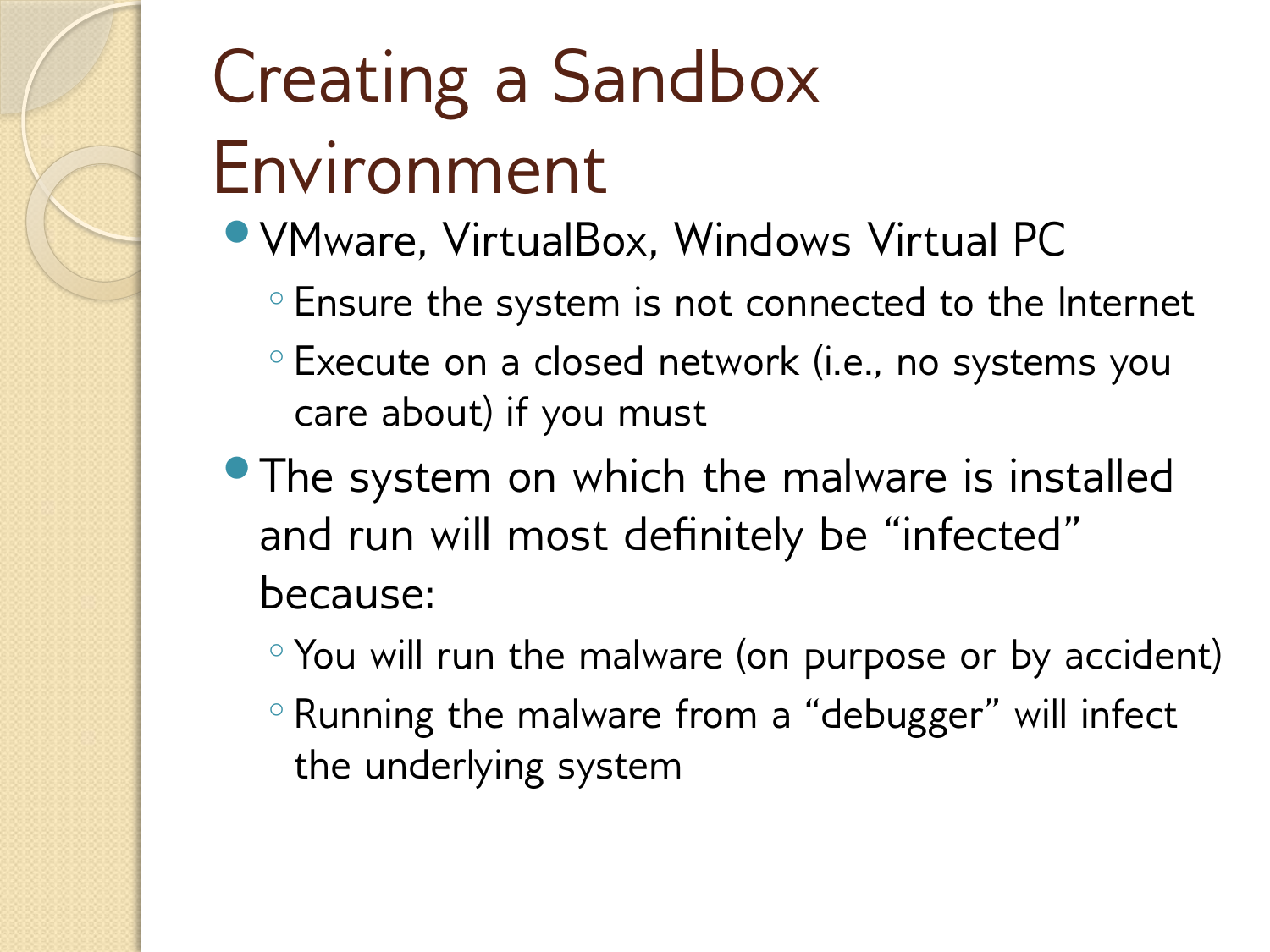

# Creating a Sandbox Environment
VMware, VirtualBox, Windows Virtual PC
Ensure the system is not connected to the Internet
Execute on a closed network (i.e., no systems you care about) if you must
The system on which the malware is installed and run will most definitely be “infected” because:
You will run the malware (on purpose or by accident)
Running the malware from a “debugger” will infect the underlying system